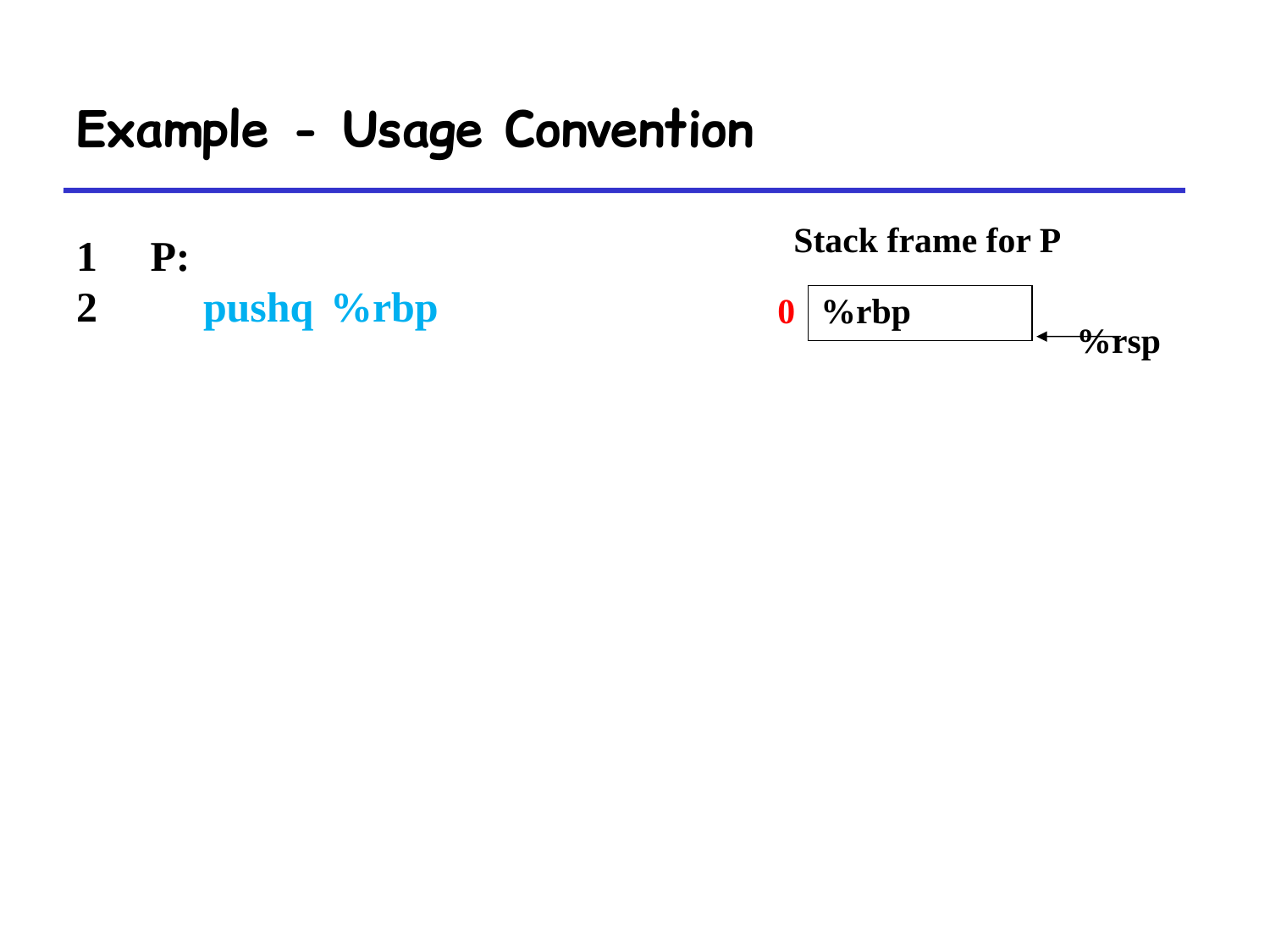

# Example - Usage Convention
Stack frame for P
1     P:
2 	pushq 	%rbp
| 0 | %rbp |
| --- | --- |
%rsp

54